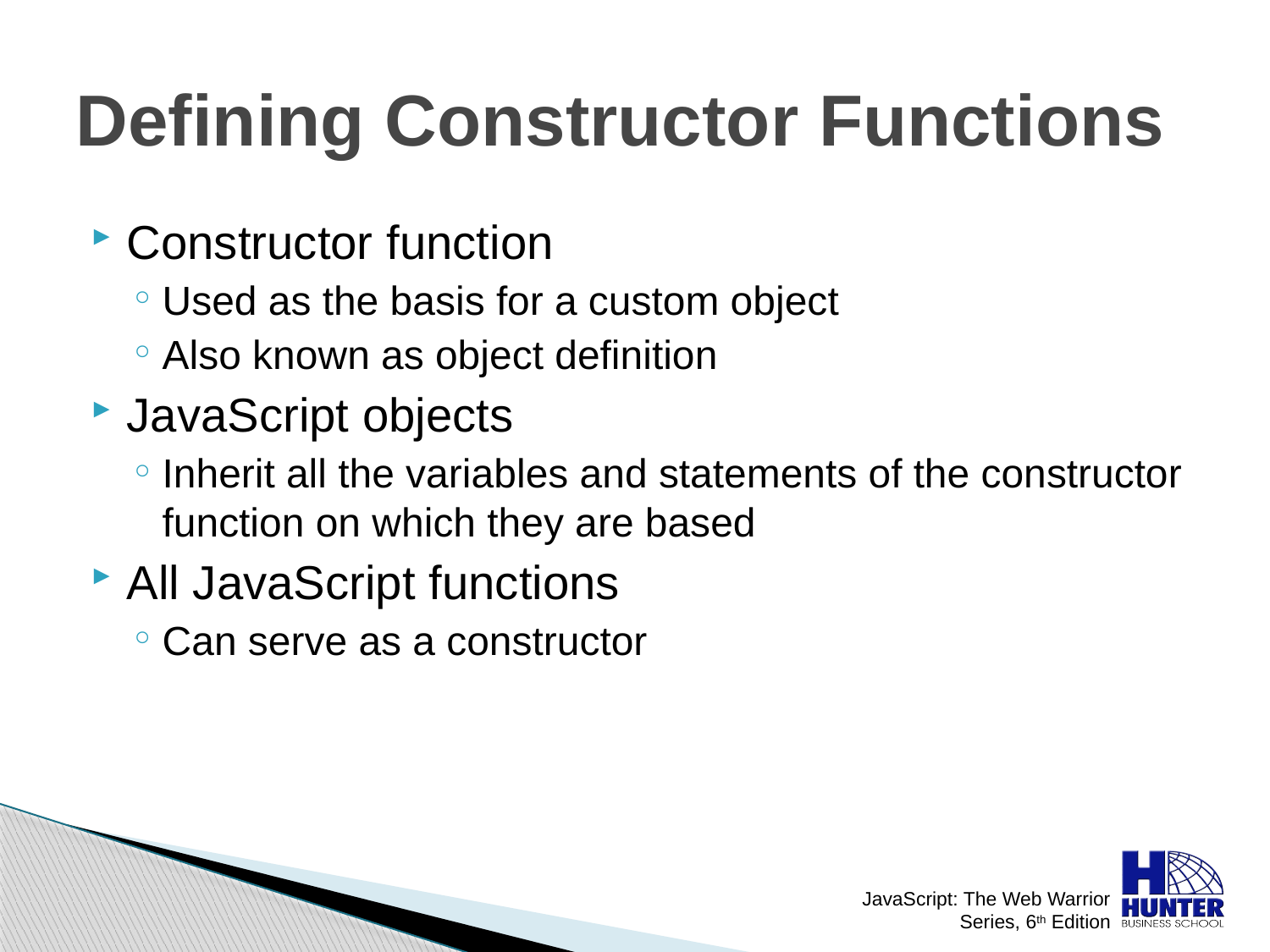

# Defining Constructor Functions
Constructor function
Used as the basis for a custom object
Also known as object definition
JavaScript objects
Inherit all the variables and statements of the constructor function on which they are based
All JavaScript functions
Can serve as a constructor